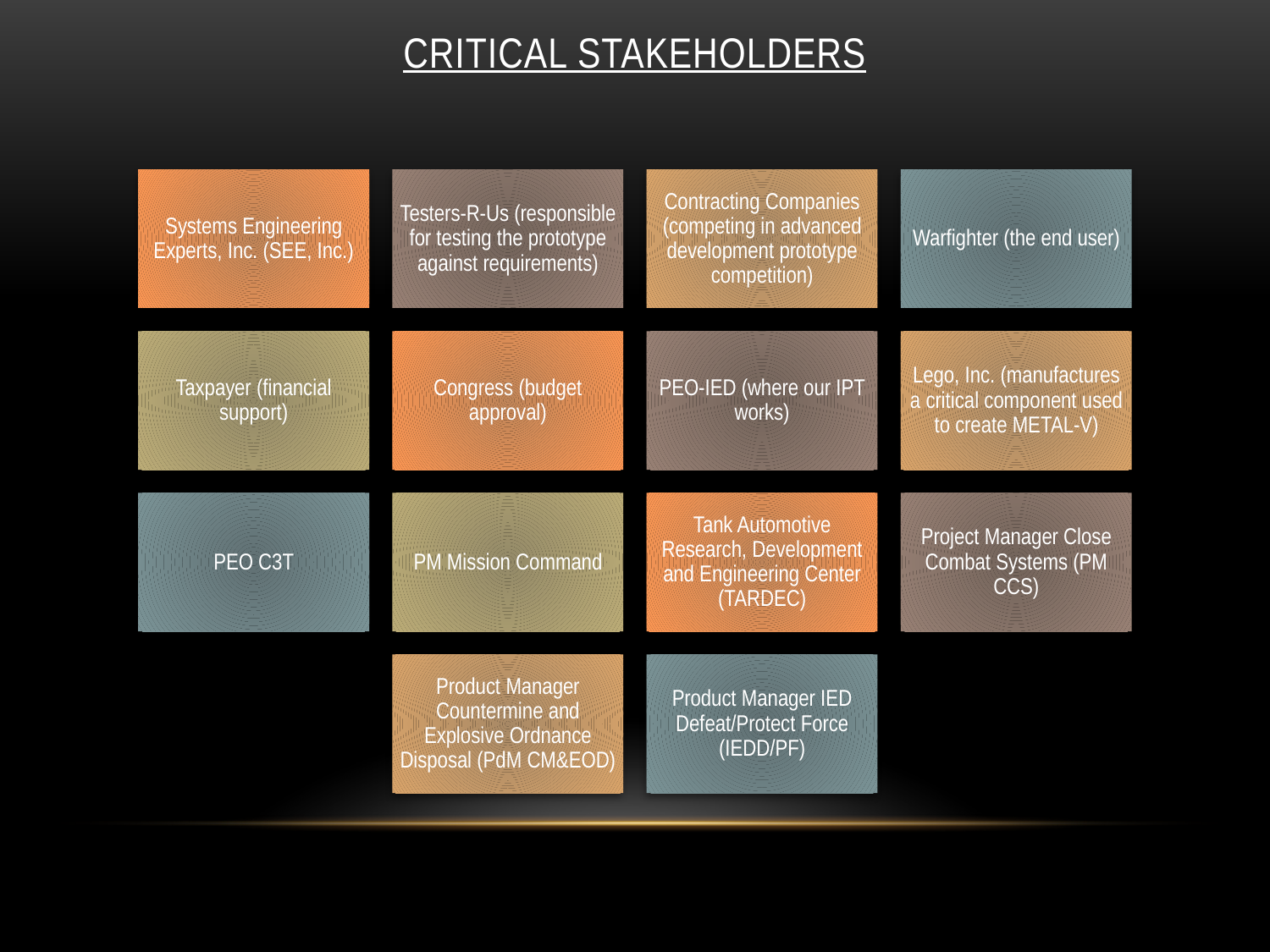

# Critical STAKEHOLDERS
Systems Engineering Experts, Inc. (SEE, Inc.)
Testers-R-Us (responsible for testing the prototype against requirements)
Contracting Companies (competing in advanced development prototype competition)
Warfighter (the end user)
Taxpayer (financial support)
Congress (budget approval)
PEO-IED (where our IPT works)
Lego, Inc. (manufactures a critical component used to create METAL-V)
PEO C3T
PM Mission Command
Tank Automotive Research, Development and Engineering Center (TARDEC)
Project Manager Close Combat Systems (PM CCS)
Product Manager Countermine and Explosive Ordnance Disposal (PdM CM&EOD)
Product Manager IED Defeat/Protect Force (IEDD/PF)